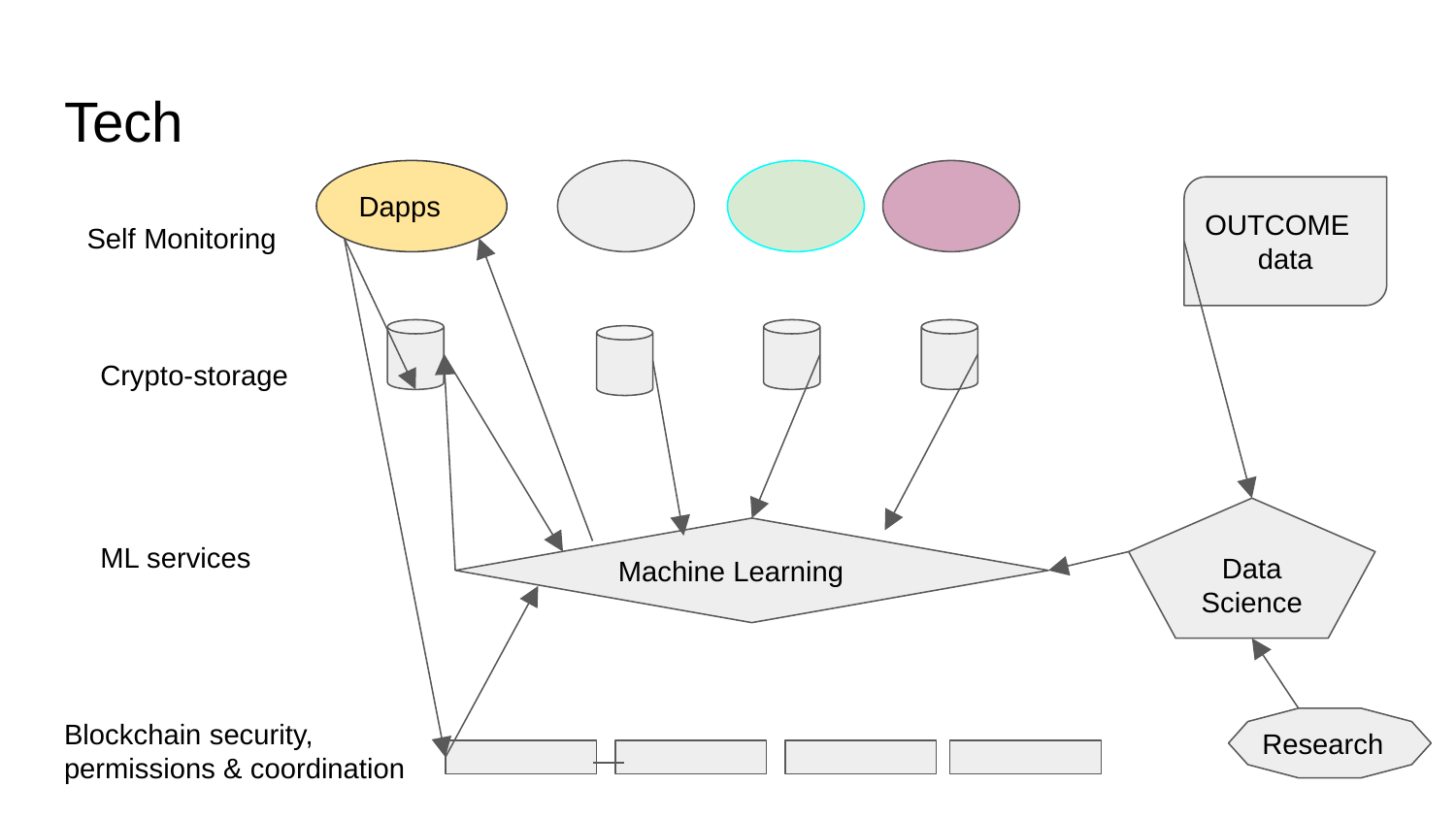

# Tech
Dapps

OUTCOME
data
Self Monitoring

Crypto-storage
Data
Science
Machine Learning
ML services
Blockchain security, permissions & coordination

Research